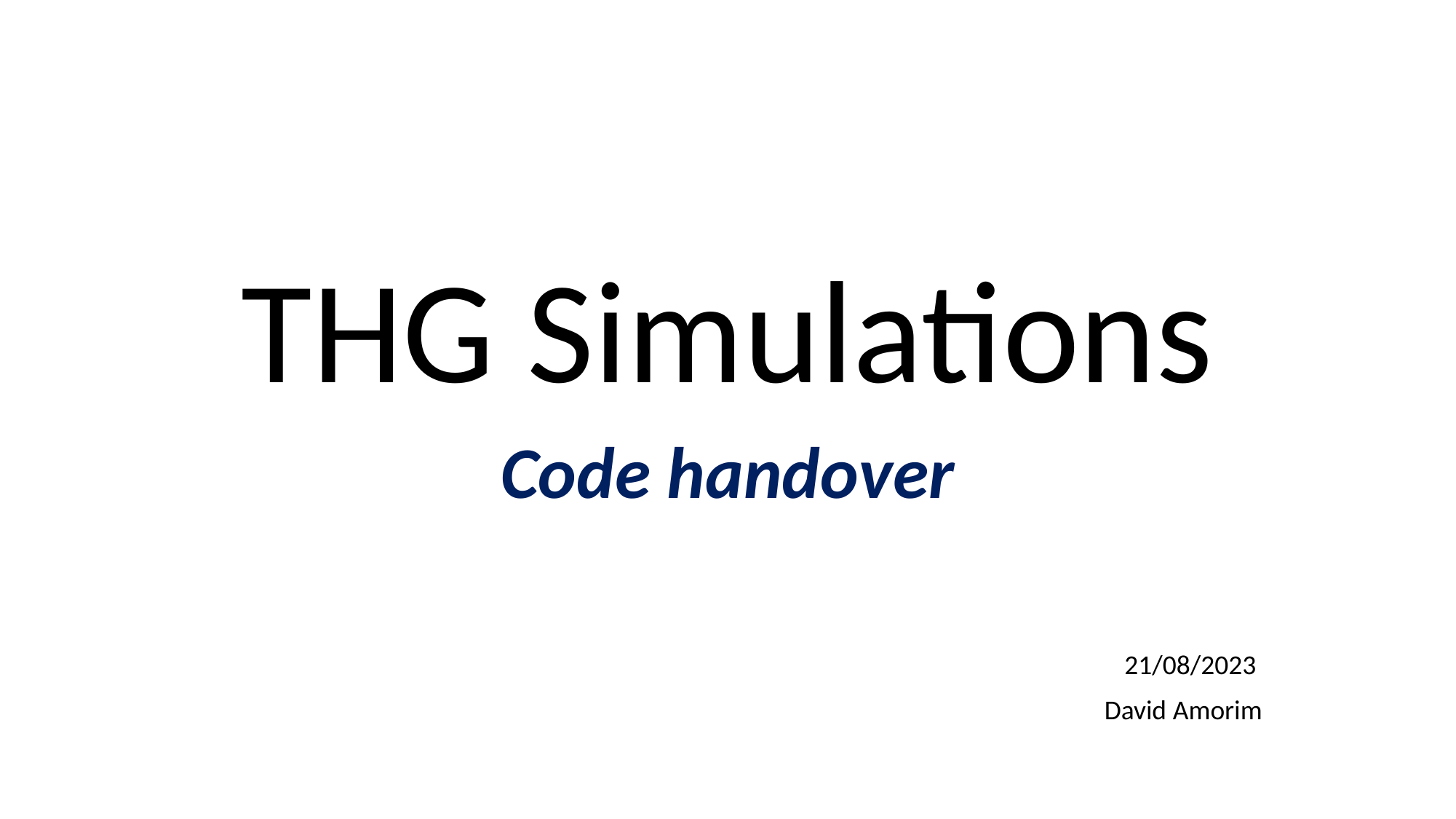

# THG Simulations
Code handover

21/08/2023
David Amorim